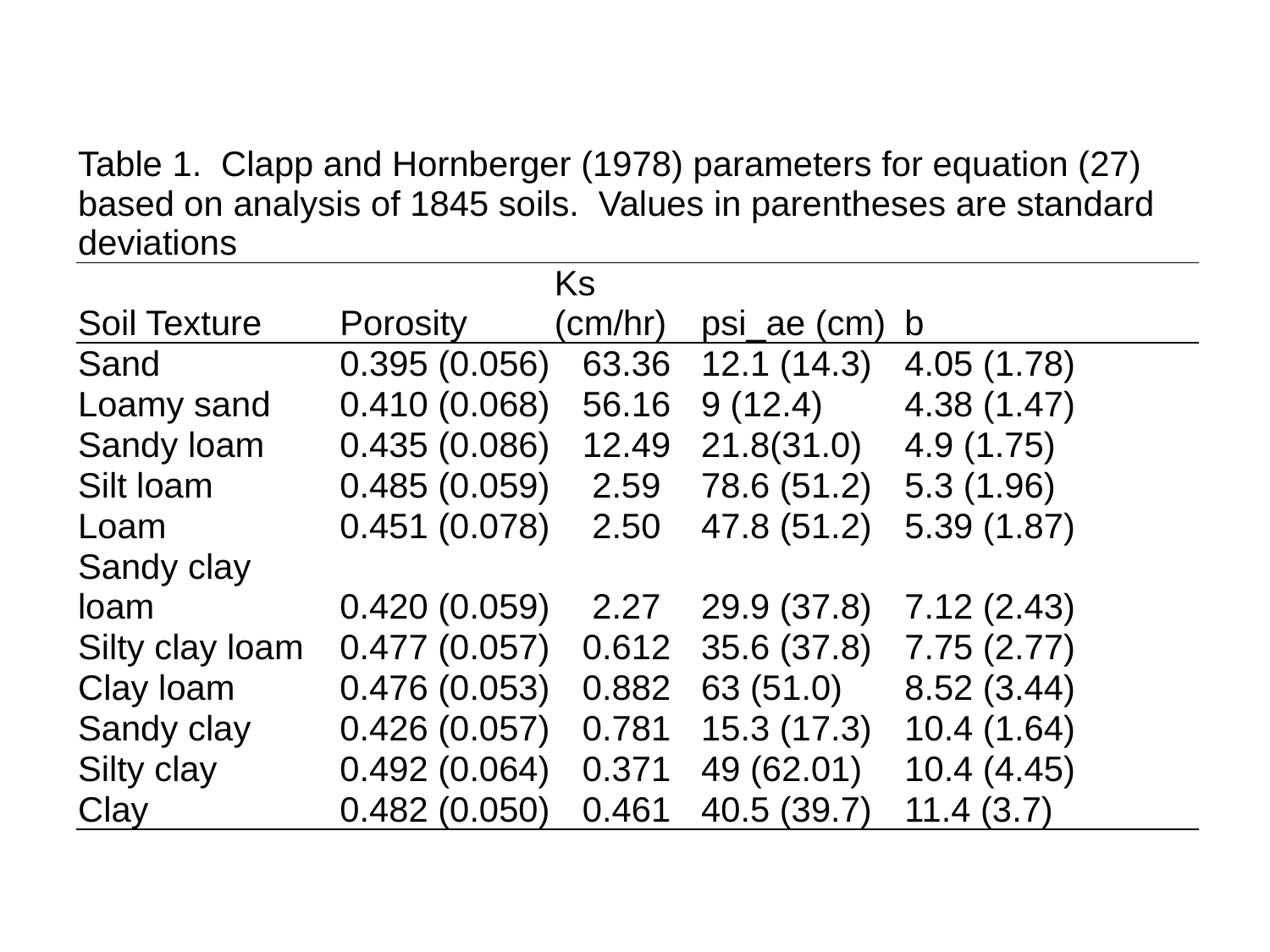

| Table 1. Clapp and Hornberger (1978) parameters for equation (27) based on analysis of 1845 soils. Values in parentheses are standard deviations |  |  |  |  |
| --- | --- | --- | --- | --- |
| Soil Texture | Porosity | Ks (cm/hr) | psi\_ae (cm) | b |
| Sand | 0.395 (0.056) | 63.36 | 12.1 (14.3) | 4.05 (1.78) |
| Loamy sand | 0.410 (0.068) | 56.16 | 9 (12.4) | 4.38 (1.47) |
| Sandy loam | 0.435 (0.086) | 12.49 | 21.8(31.0) | 4.9 (1.75) |
| Silt loam | 0.485 (0.059) | 2.59 | 78.6 (51.2) | 5.3 (1.96) |
| Loam | 0.451 (0.078) | 2.50 | 47.8 (51.2) | 5.39 (1.87) |
| Sandy clay loam | 0.420 (0.059) | 2.27 | 29.9 (37.8) | 7.12 (2.43) |
| Silty clay loam | 0.477 (0.057) | 0.612 | 35.6 (37.8) | 7.75 (2.77) |
| Clay loam | 0.476 (0.053) | 0.882 | 63 (51.0) | 8.52 (3.44) |
| Sandy clay | 0.426 (0.057) | 0.781 | 15.3 (17.3) | 10.4 (1.64) |
| Silty clay | 0.492 (0.064) | 0.371 | 49 (62.01) | 10.4 (4.45) |
| Clay | 0.482 (0.050) | 0.461 | 40.5 (39.7) | 11.4 (3.7) |